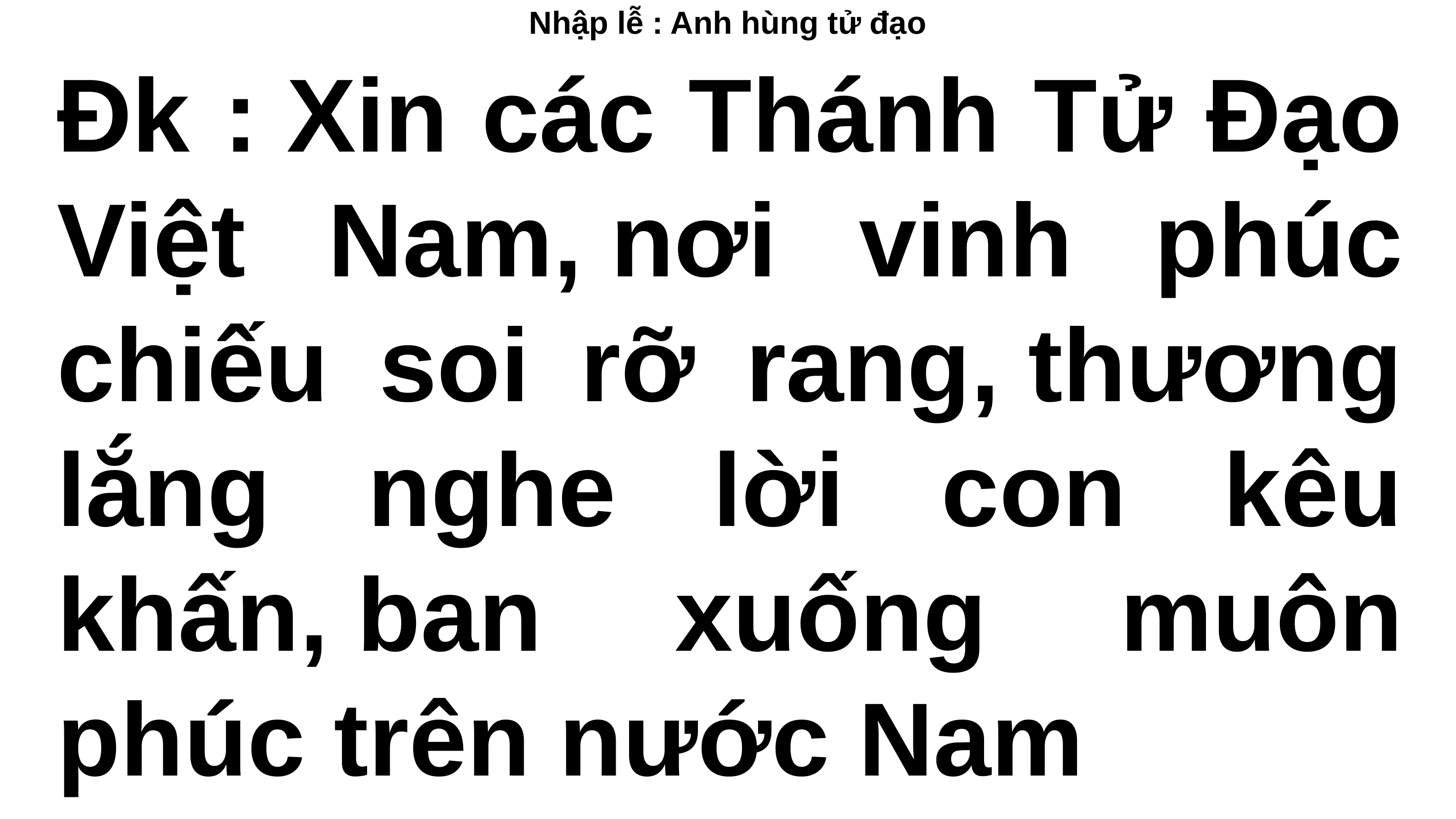

# Nhập lễ : Anh hùng tử đạo
Đk : Xin các Thánh Tử Đạo Việt Nam, nơi vinh phúc chiếu soi rỡ rang, thương lắng nghe lời con kêu khấn, ban xuống muôn phúc trên nước Nam